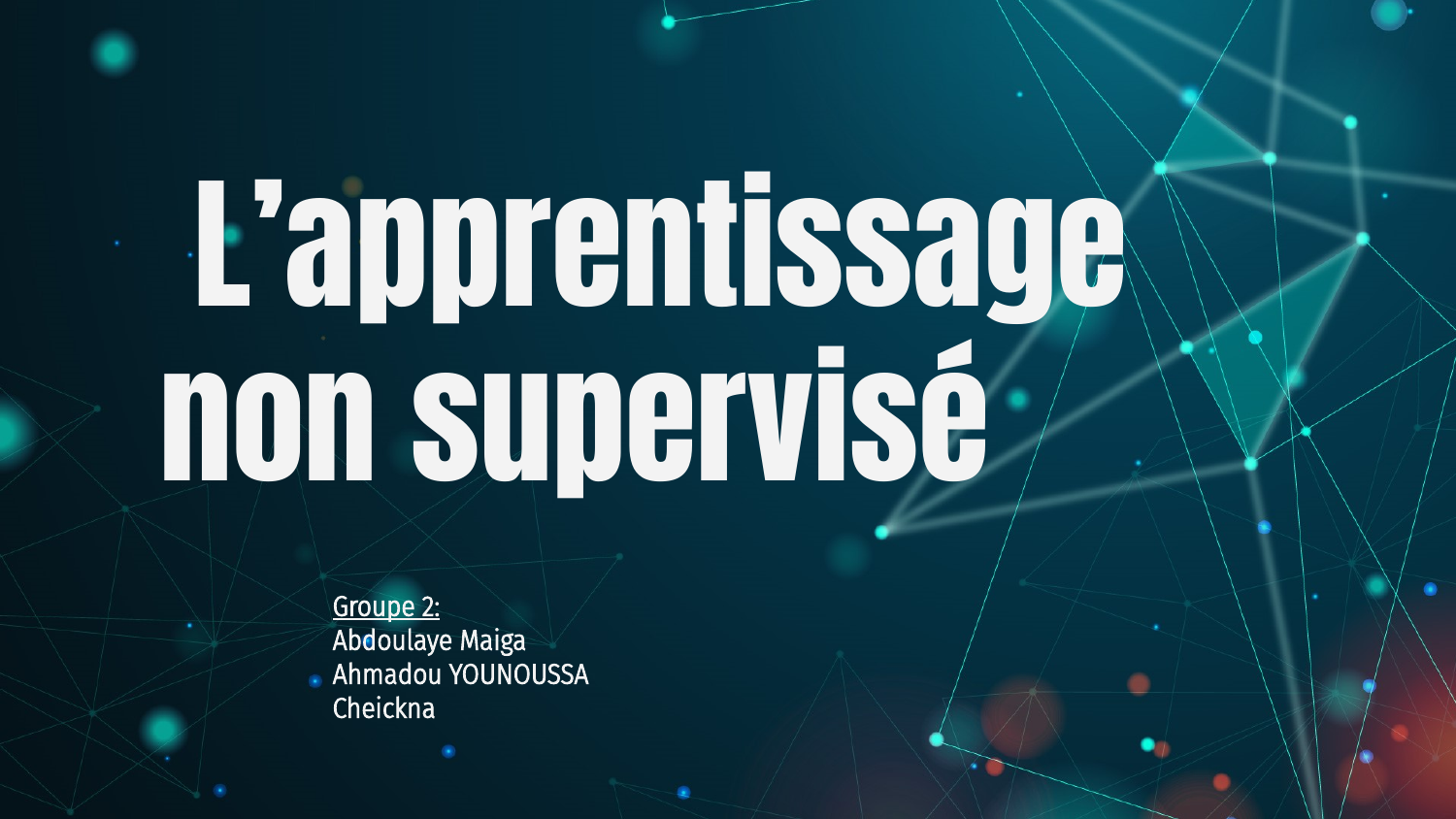

# L’apprentissage non supervisé
Groupe 2:
Abdoulaye Maiga
Ahmadou YOUNOUSSA
Cheickna